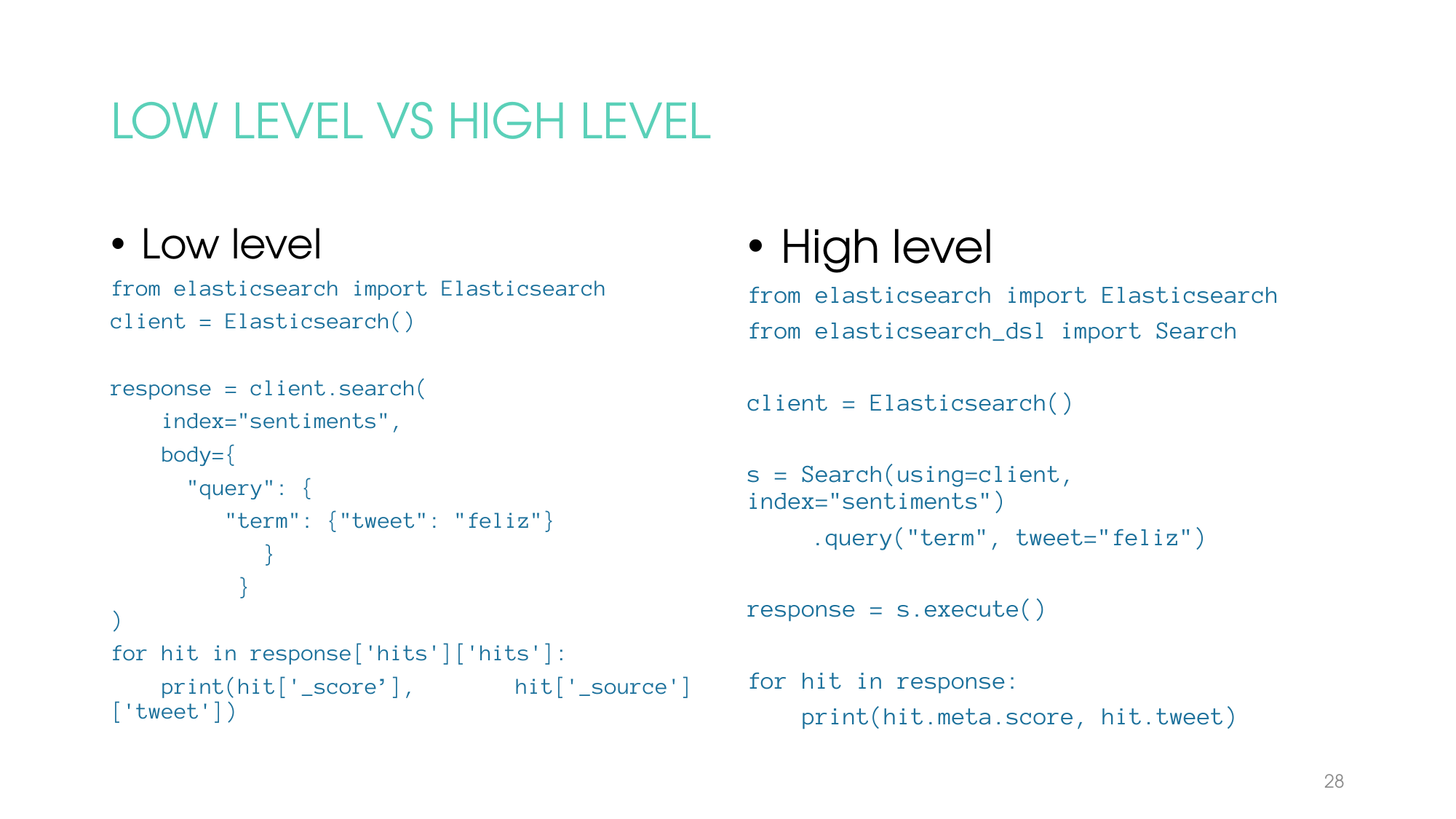

# Low level vs high level
Low level
from elasticsearch import Elasticsearch
client = Elasticsearch()

response = client.search(
    index="sentiments",
    body={
      "query": {
         "term": {"tweet": "feliz"}
            }
          }
)
for hit in response['hits']['hits']:
    print(hit['_score’],    	hit['_source']['tweet'])
High level
from elasticsearch import Elasticsearch
from elasticsearch_dsl import Search

client = Elasticsearch()

s = Search(using=client, 	index="sentiments")
	.query("term", tweet="feliz")

response = s.execute()

for hit in response:
    print(hit.meta.score, hit.tweet)

28